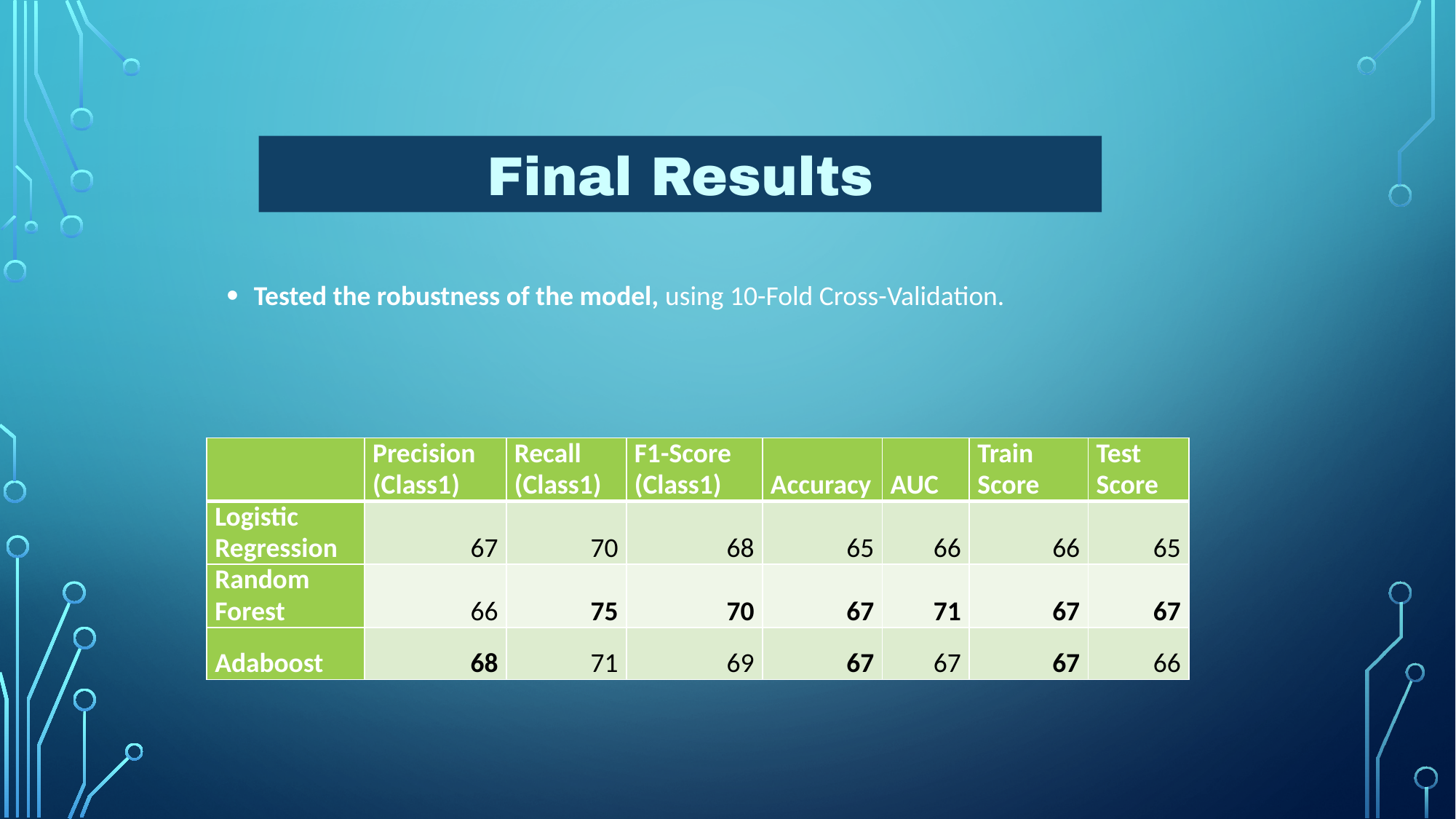

Final Results
Tested the robustness of the model, using 10-Fold Cross-Validation.
|  | Precision (Class1) | Recall (Class1) | F1-Score (Class1) | Accuracy | AUC | Train Score | Test Score |
| --- | --- | --- | --- | --- | --- | --- | --- |
| Logistic Regression | 67 | 70 | 68 | 65 | 66 | 66 | 65 |
| Random Forest | 66 | 75 | 70 | 67 | 71 | 67 | 67 |
| Adaboost | 68 | 71 | 69 | 67 | 67 | 67 | 66 |